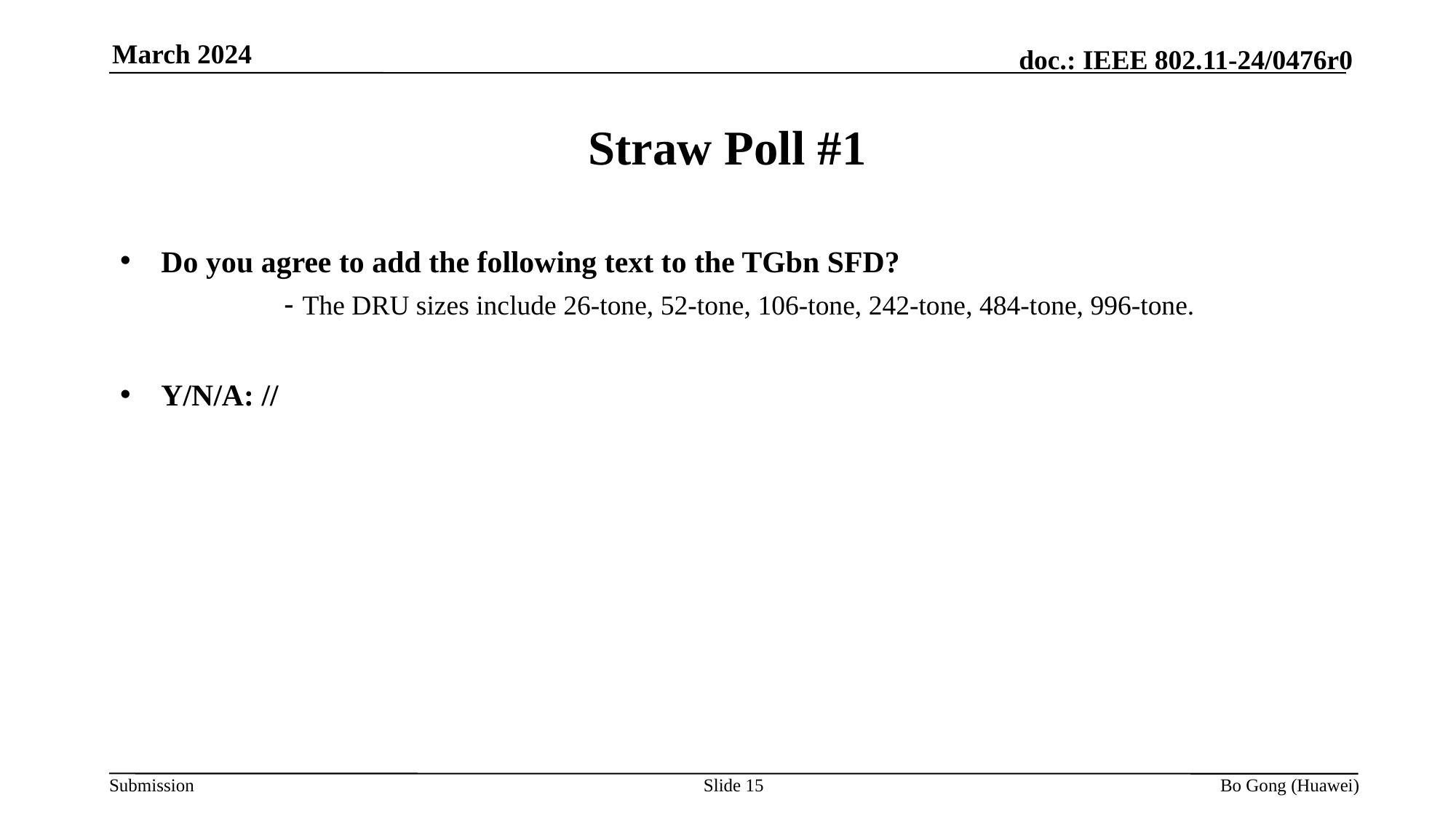

March 2024
# Straw Poll #1
Do you agree to add the following text to the TGbn SFD?
	- The DRU sizes include 26-tone, 52-tone, 106-tone, 242-tone, 484-tone, 996-tone.

Y/N/A: //

Slide 15
Bo Gong (Huawei)